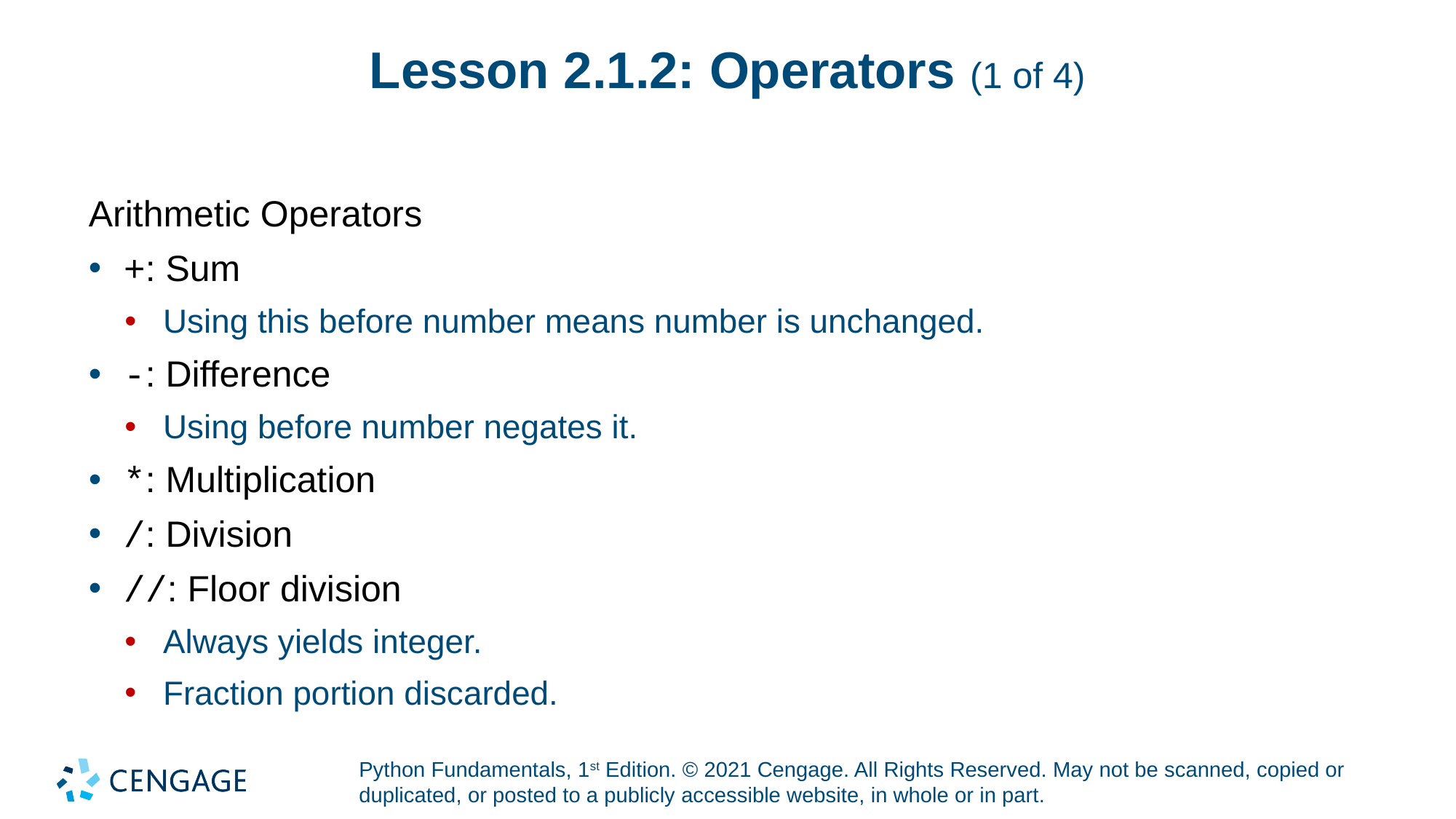

# Lesson 2.1.2: Operators (1 of 4)
Arithmetic Operators
+: Sum
Using this before number means number is unchanged.
-: Difference
Using before number negates it.
*: Multiplication
/: Division
//: Floor division
Always yields integer.
Fraction portion discarded.